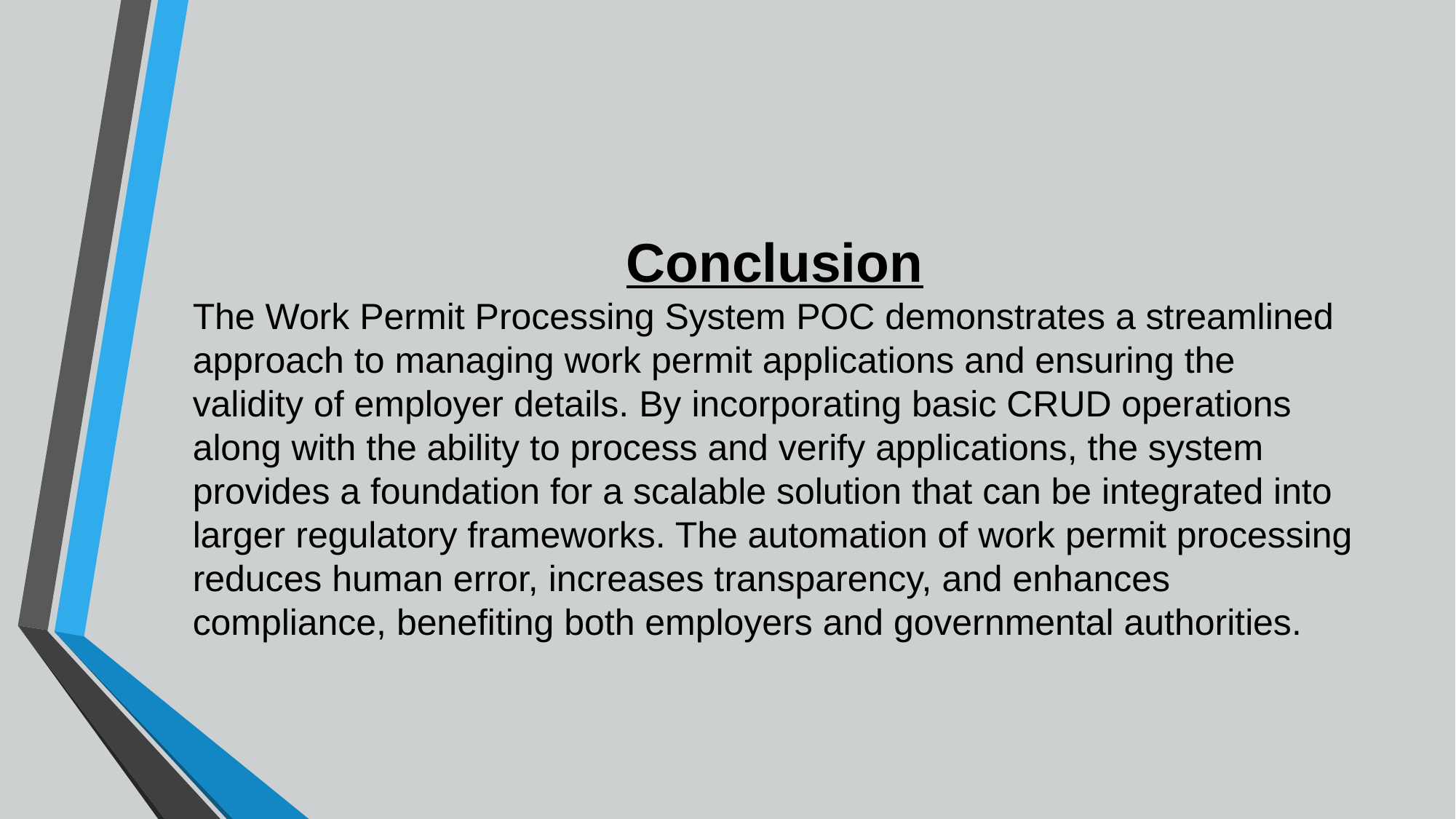

Conclusion
The Work Permit Processing System POC demonstrates a streamlined approach to managing work permit applications and ensuring the validity of employer details. By incorporating basic CRUD operations along with the ability to process and verify applications, the system provides a foundation for a scalable solution that can be integrated into larger regulatory frameworks. The automation of work permit processing reduces human error, increases transparency, and enhances compliance, benefiting both employers and governmental authorities.